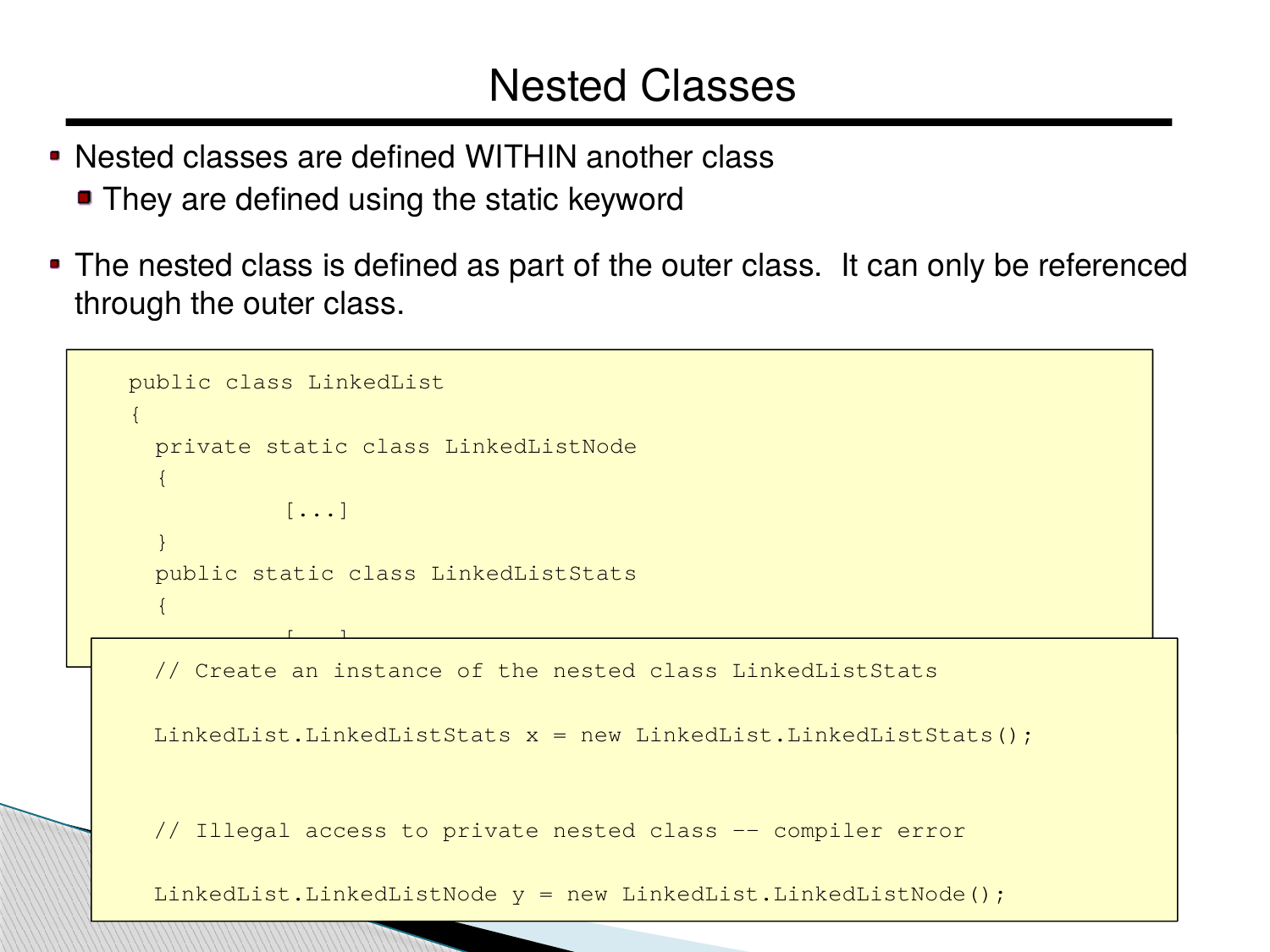

Nested Classes

Nested classes are defined WITHIN another class
They are defined using the static keyword

The nested class is defined as part of the outer class.  It can only be referenced through the outer class.

public class LinkedList
{
	private static class LinkedListNode
	{
		[...]
	}
	public static class LinkedListStats
	{
		[...]
	}

// Create an instance of the nested class LinkedListStats

LinkedList.LinkedListStats x = new LinkedList.LinkedListStats();

// Illegal access to private nested class -- compiler error

LinkedList.LinkedListNode y = new LinkedList.LinkedListNode();